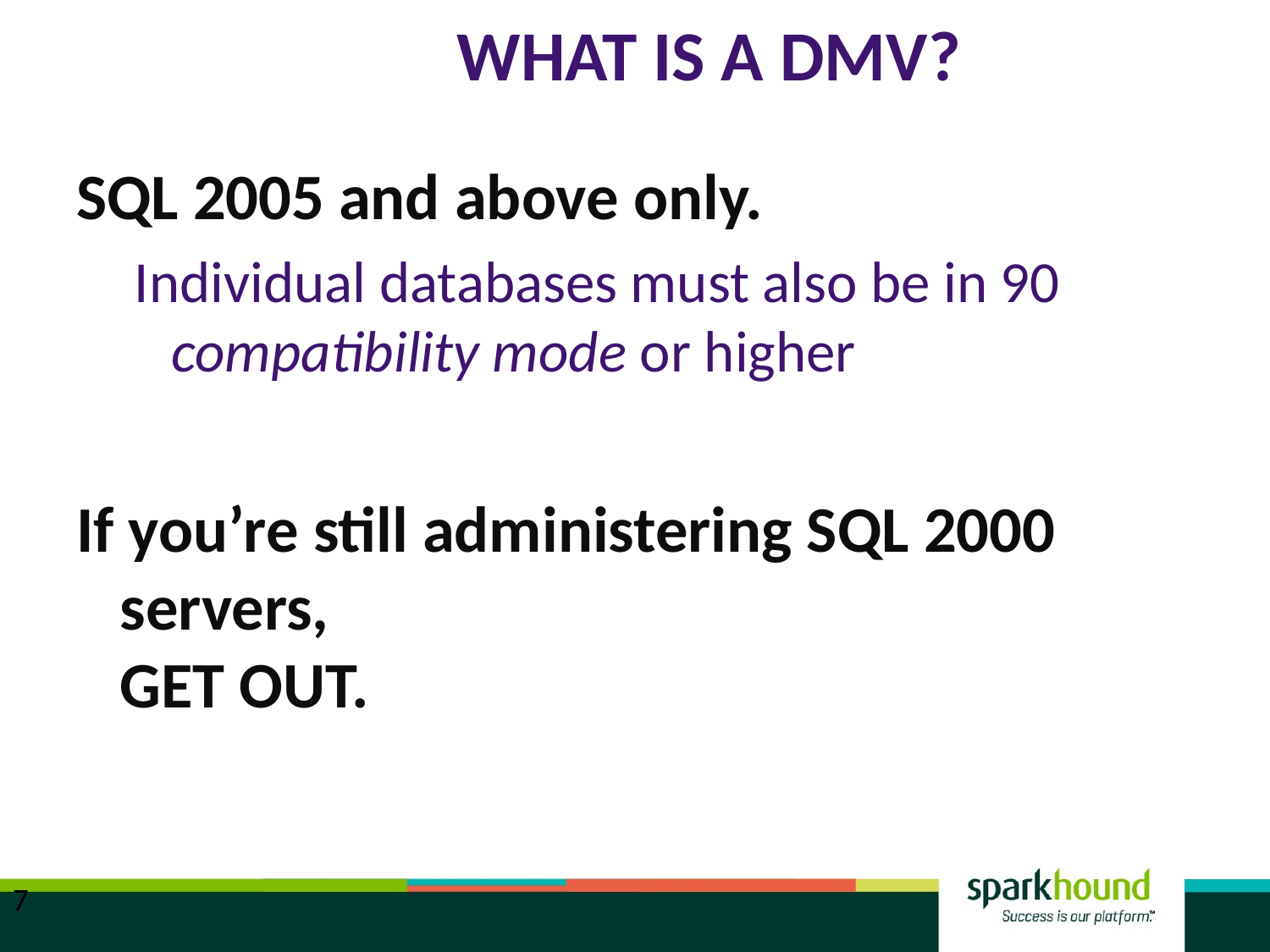

# What Is a DMV?
SQL 2005 and above only.
Individual databases must also be in 90 compatibility mode or higher

If you’re still administering SQL 2000 servers,
GET OUT.
7